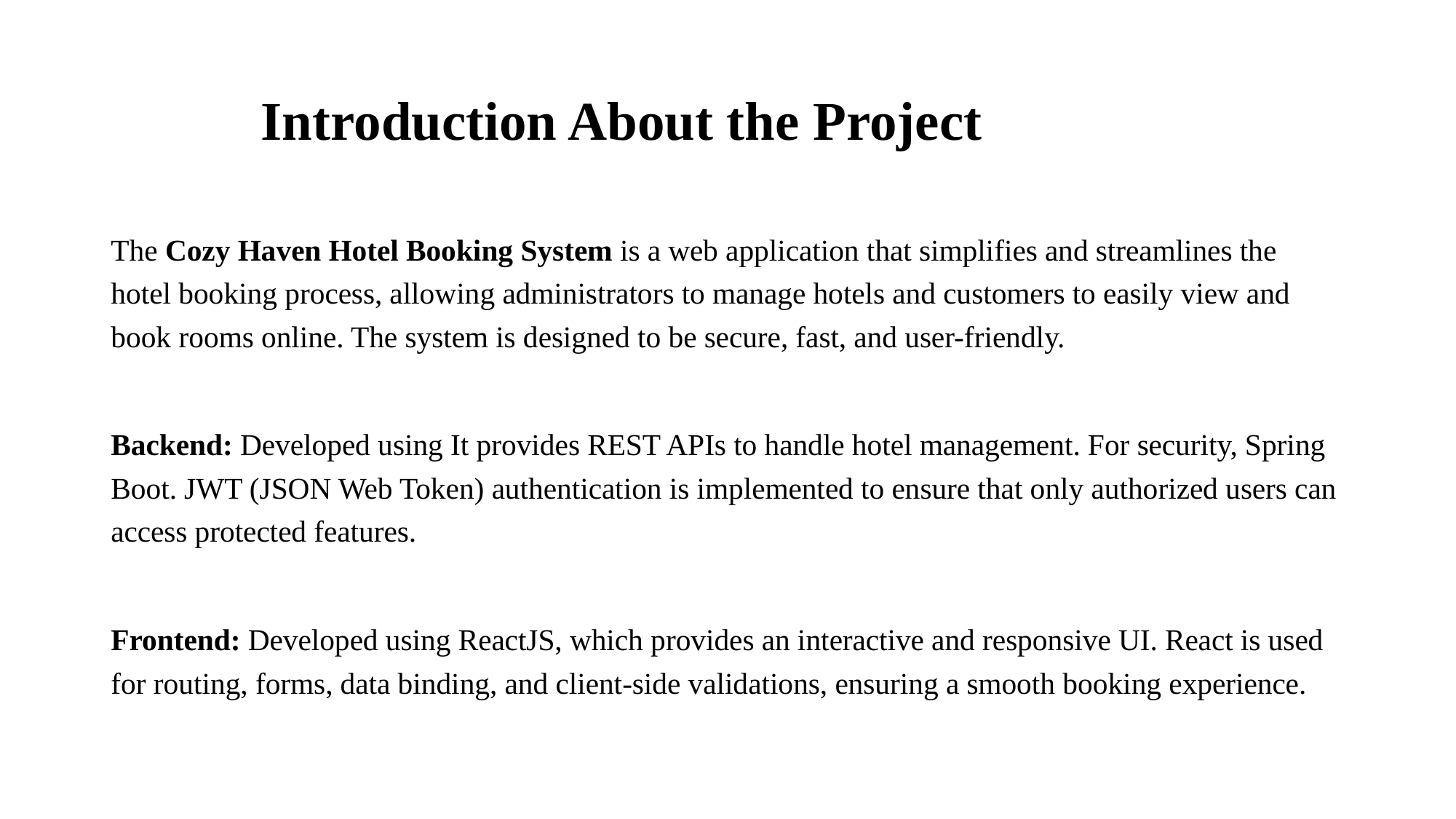

# Introduction About the Project
The Cozy Haven Hotel Booking System is a web application that simplifies and streamlines the hotel booking process, allowing administrators to manage hotels and customers to easily view and book rooms online. The system is designed to be secure, fast, and user-friendly.

Backend: Developed using It provides REST APIs to handle hotel management. For security, Spring Boot. JWT (JSON Web Token) authentication is implemented to ensure that only authorized users can access protected features.

Frontend: Developed using ReactJS, which provides an interactive and responsive UI. React is used for routing, forms, data binding, and client-side validations, ensuring a smooth booking experience.